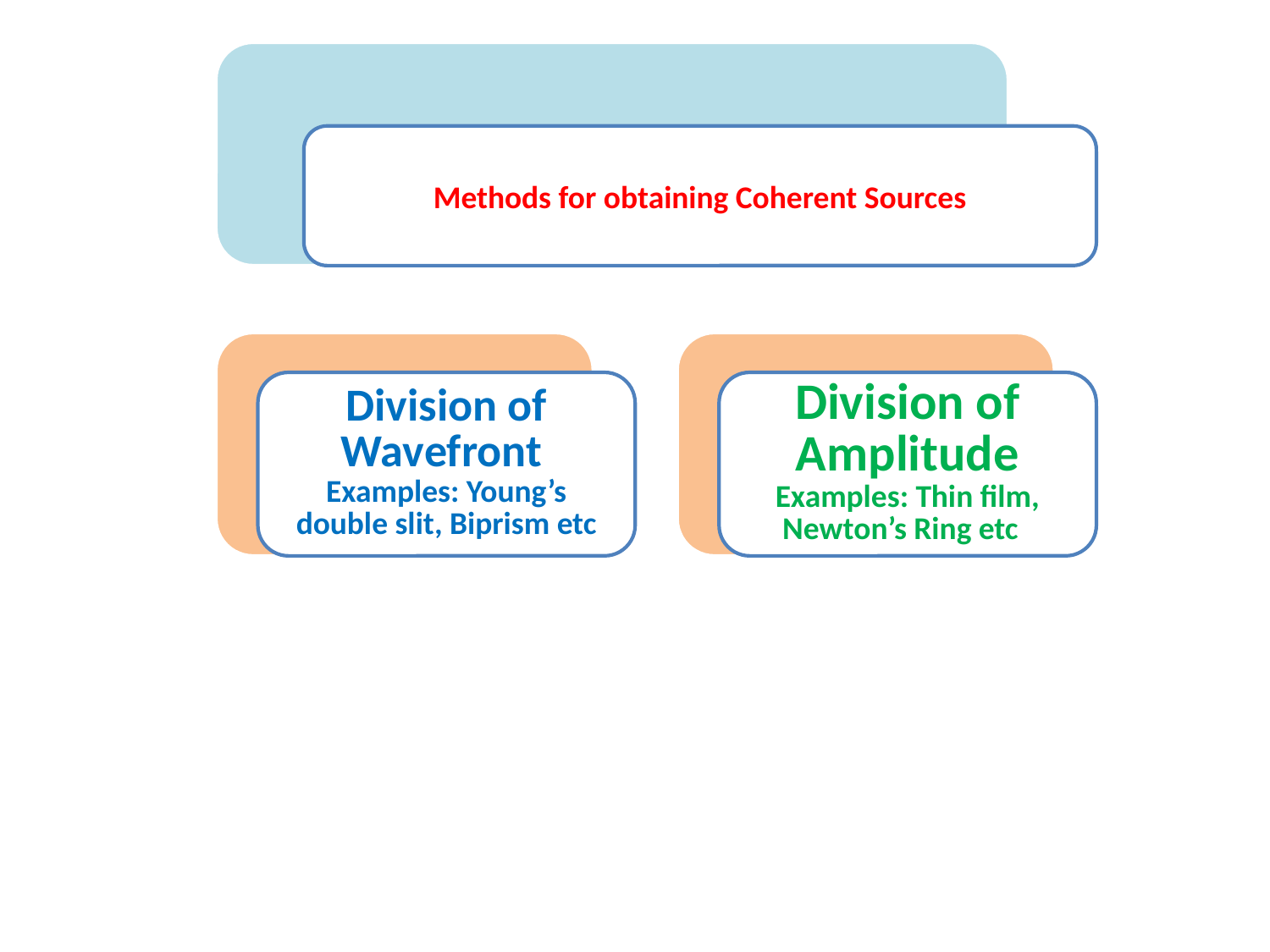

Methods for obtaining Coherent Sources
Division of Wavefront
Examples: Young’s double slit, Biprism etc
Division of Amplitude
Examples: Thin film, Newton’s Ring etc